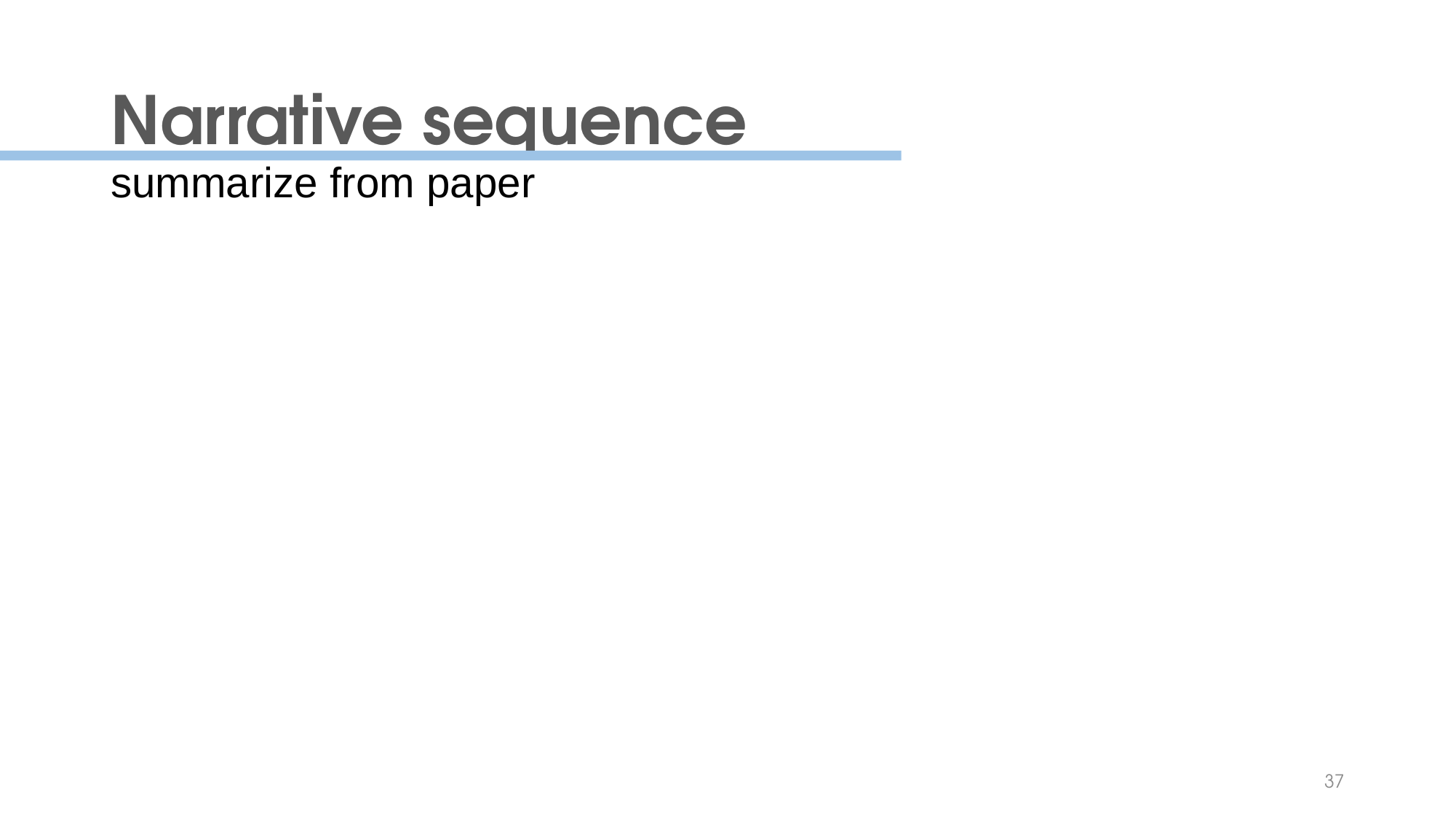

# Narrative sequence
summarize from paper

37